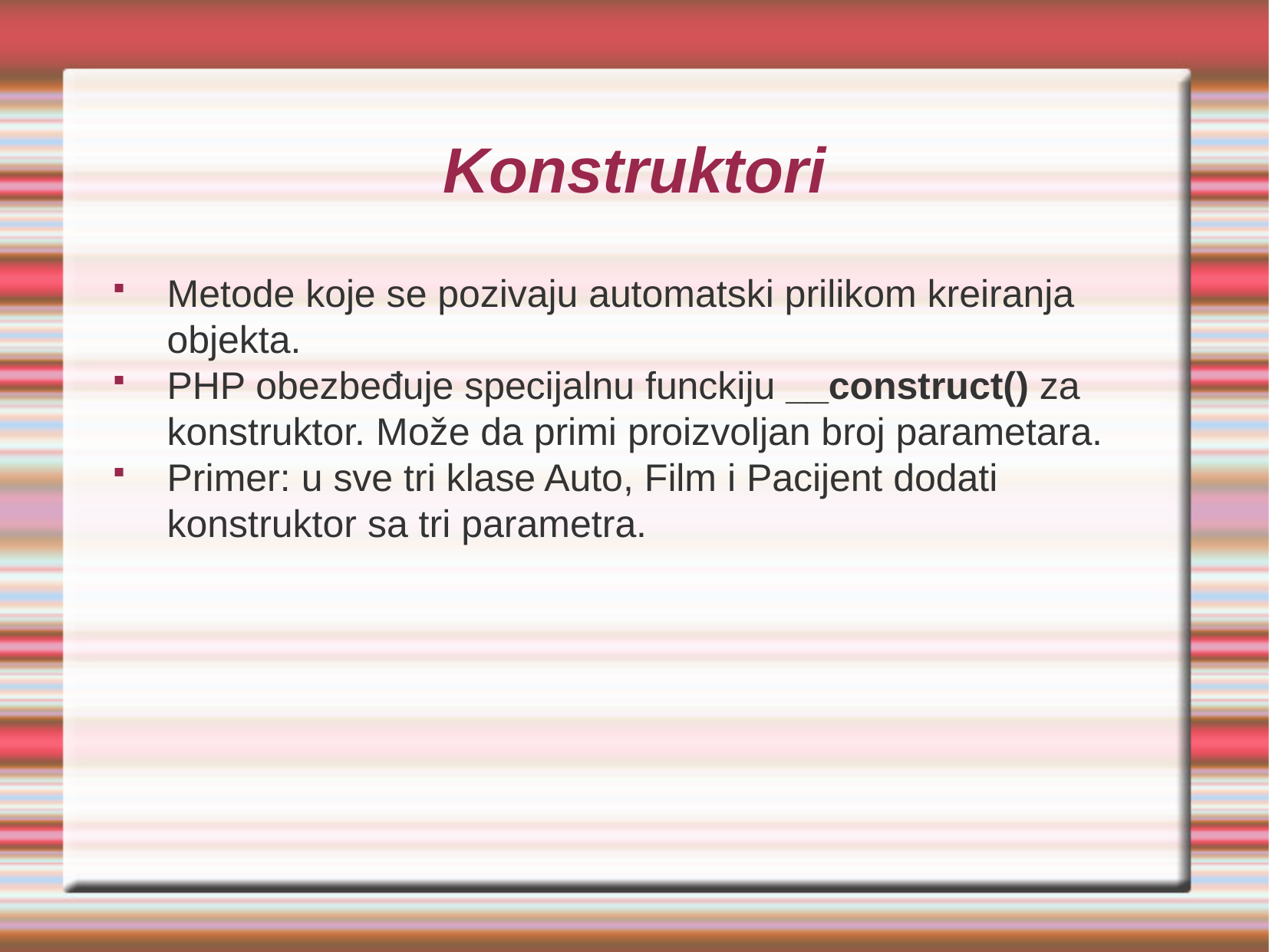

Konstruktori
Metode koje se pozivaju automatski prilikom kreiranja objekta.
PHP obezbeđuje specijalnu funckiju __construct() za konstruktor. Može da primi proizvoljan broj parametara.
Primer: u sve tri klase Auto, Film i Pacijent dodati konstruktor sa tri parametra.